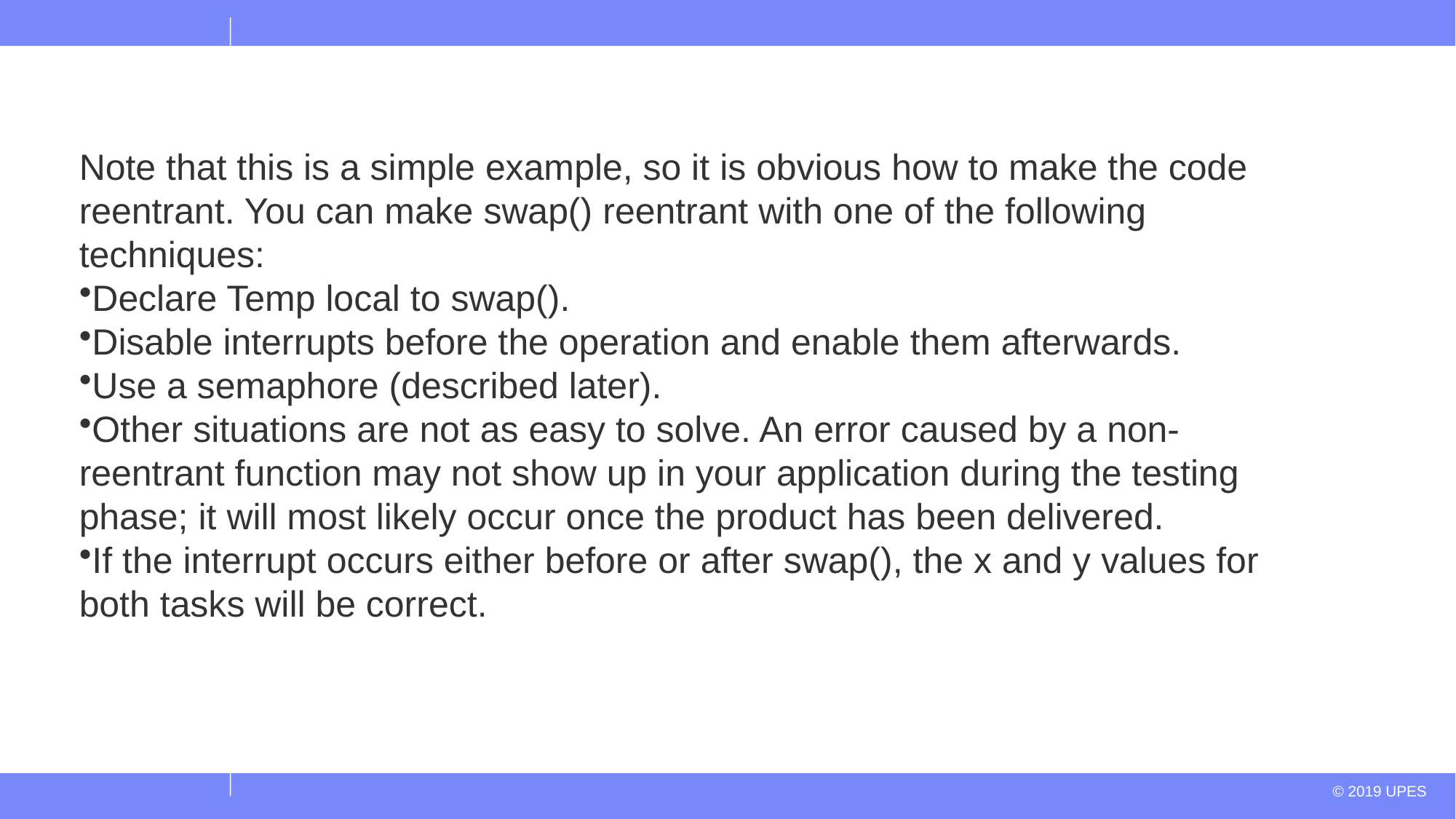

Note that this is a simple example, so it is obvious how to make the code reentrant. You can make swap() reentrant with one of the following techniques:
Declare Temp local to swap().
Disable interrupts before the operation and enable them afterwards.
Use a semaphore (described later).
Other situations are not as easy to solve. An error caused by a non-reentrant function may not show up in your application during the testing phase; it will most likely occur once the product has been delivered.
If the interrupt occurs either before or after swap(), the x and y values for both tasks will be correct.